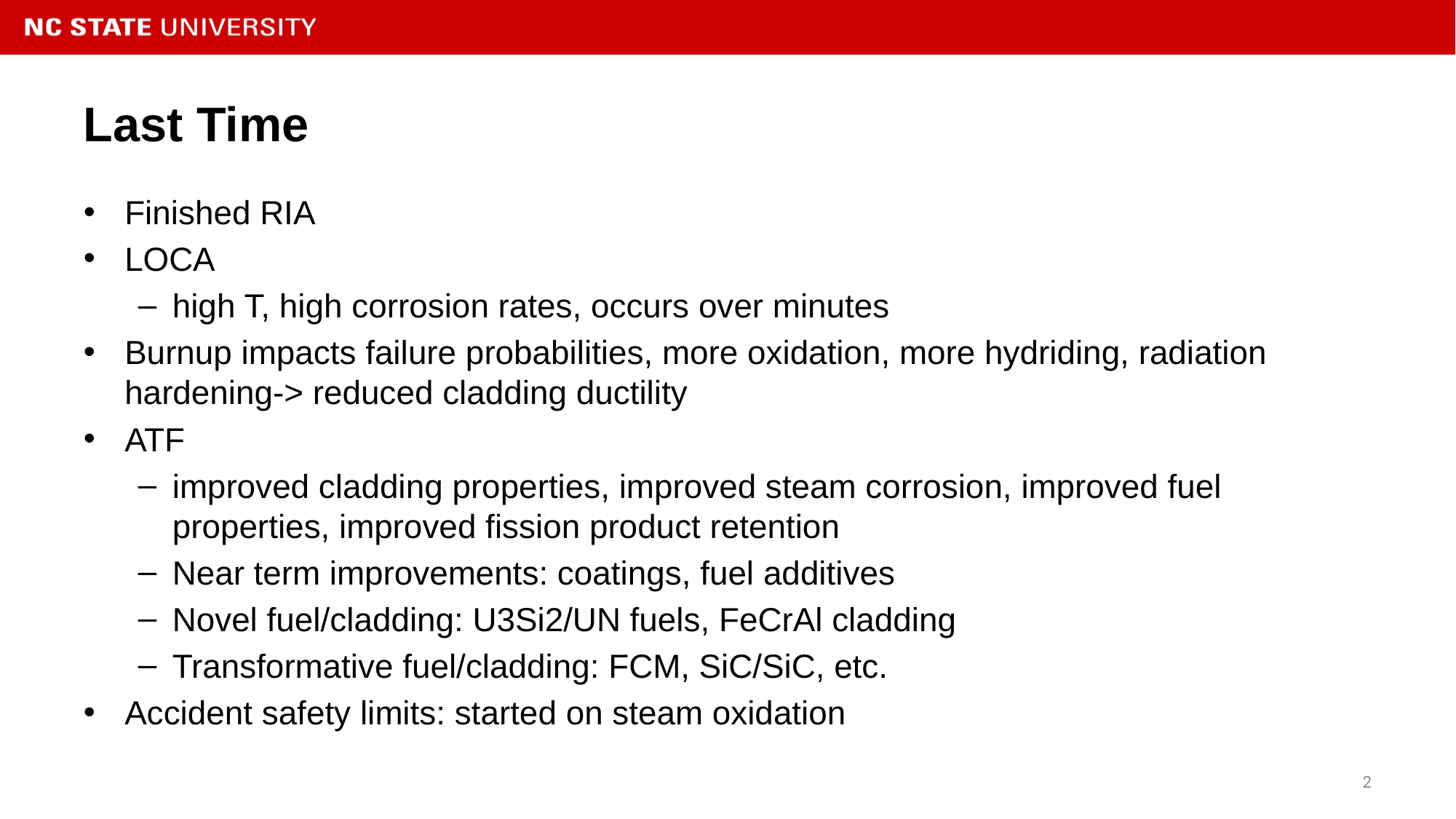

# Last Time
Finished RIA
LOCA
high T, high corrosion rates, occurs over minutes
Burnup impacts failure probabilities, more oxidation, more hydriding, radiation hardening-> reduced cladding ductility
ATF
improved cladding properties, improved steam corrosion, improved fuel properties, improved fission product retention
Near term improvements: coatings, fuel additives
Novel fuel/cladding: U3Si2/UN fuels, FeCrAl cladding
Transformative fuel/cladding: FCM, SiC/SiC, etc.
Accident safety limits: started on steam oxidation
2